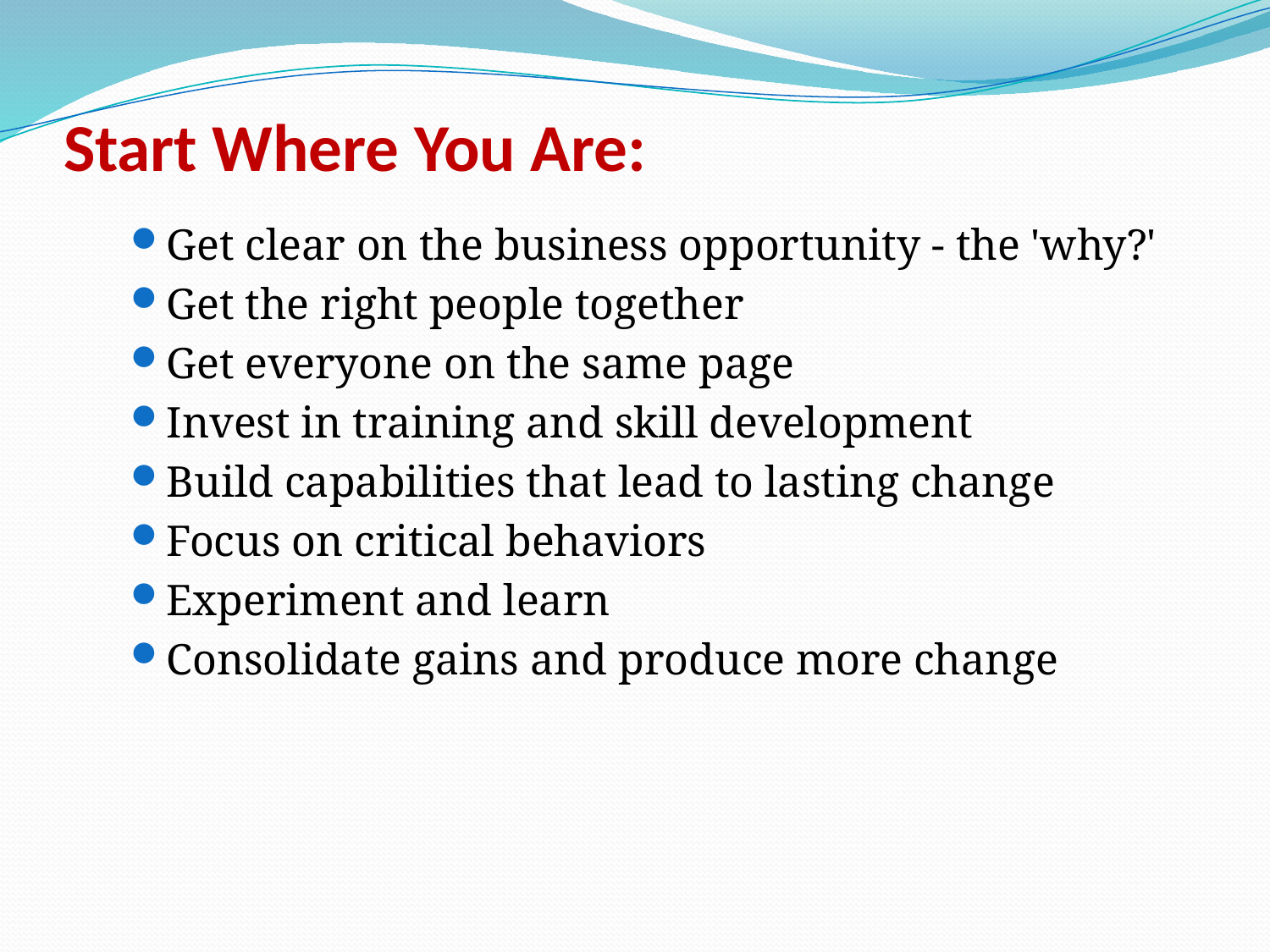

# Start Where You Are:
Get clear on the business opportunity - the 'why?'
Get the right people together
Get everyone on the same page
Invest in training and skill development
Build capabilities that lead to lasting change
Focus on critical behaviors
Experiment and learn
Consolidate gains and produce more change